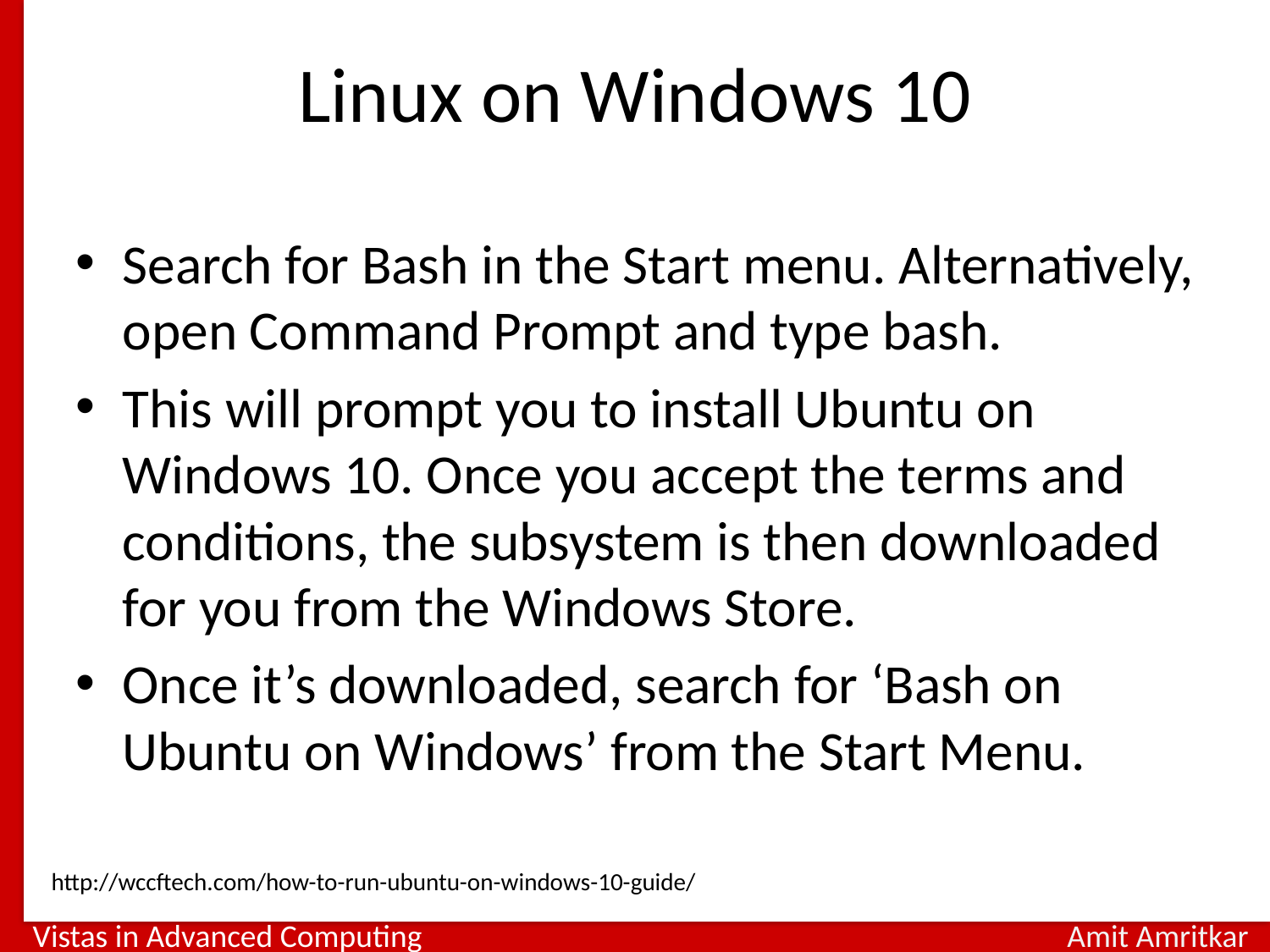

# Linux on Windows 10
Search for Bash in the Start menu. Alternatively, open Command Prompt and type bash.
This will prompt you to install Ubuntu on Windows 10. Once you accept the terms and conditions, the subsystem is then downloaded for you from the Windows Store.
Once it’s downloaded, search for ‘Bash on Ubuntu on Windows’ from the Start Menu.
http://wccftech.com/how-to-run-ubuntu-on-windows-10-guide/